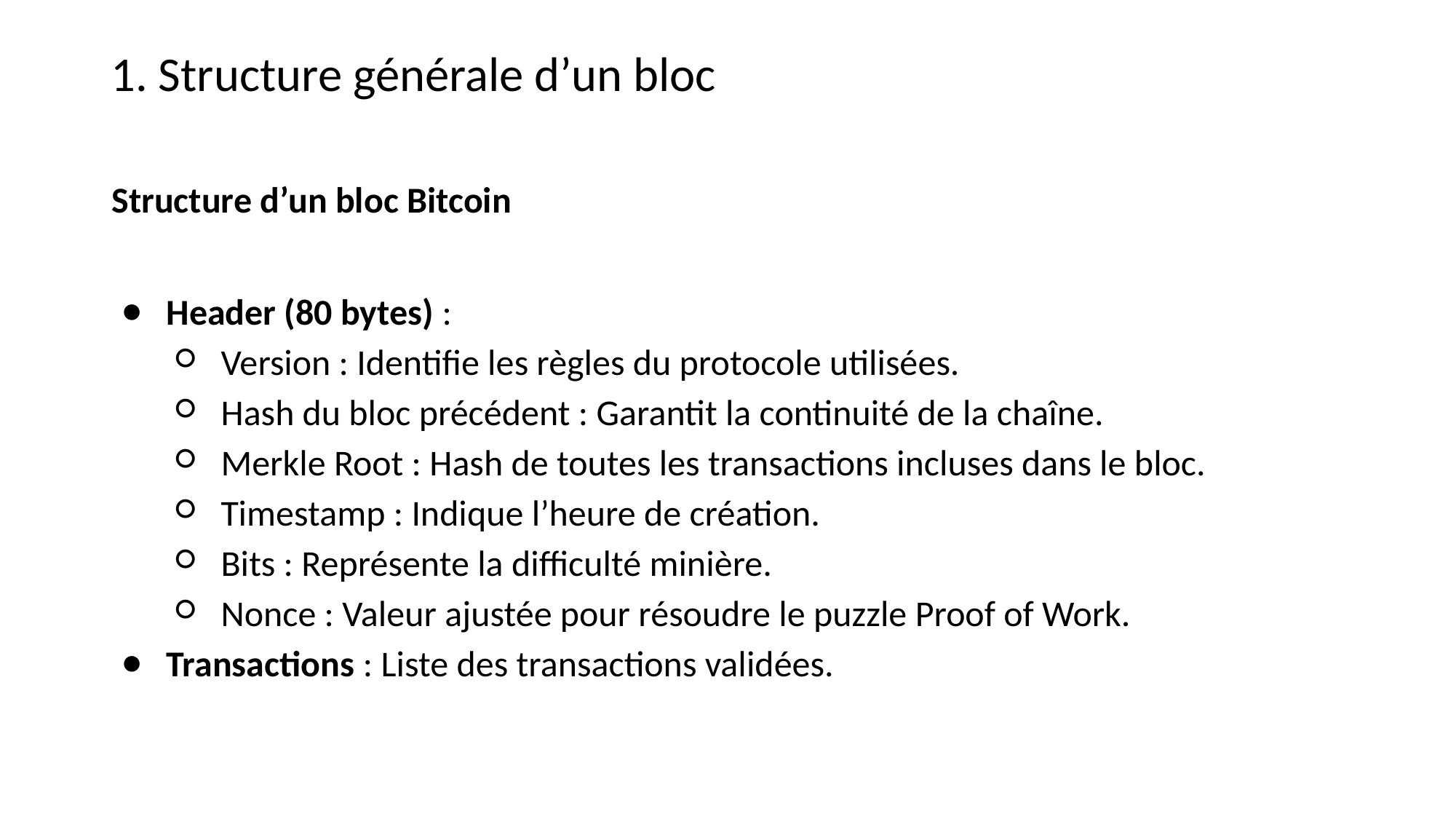

1. Structure générale d’un bloc
Structure d’un bloc Bitcoin

Header (80 bytes) :
Version : Identifie les règles du protocole utilisées.
Hash du bloc précédent : Garantit la continuité de la chaîne.
Merkle Root : Hash de toutes les transactions incluses dans le bloc.
Timestamp : Indique l’heure de création.
Bits : Représente la difficulté minière.
Nonce : Valeur ajustée pour résoudre le puzzle Proof of Work.
Transactions : Liste des transactions validées.